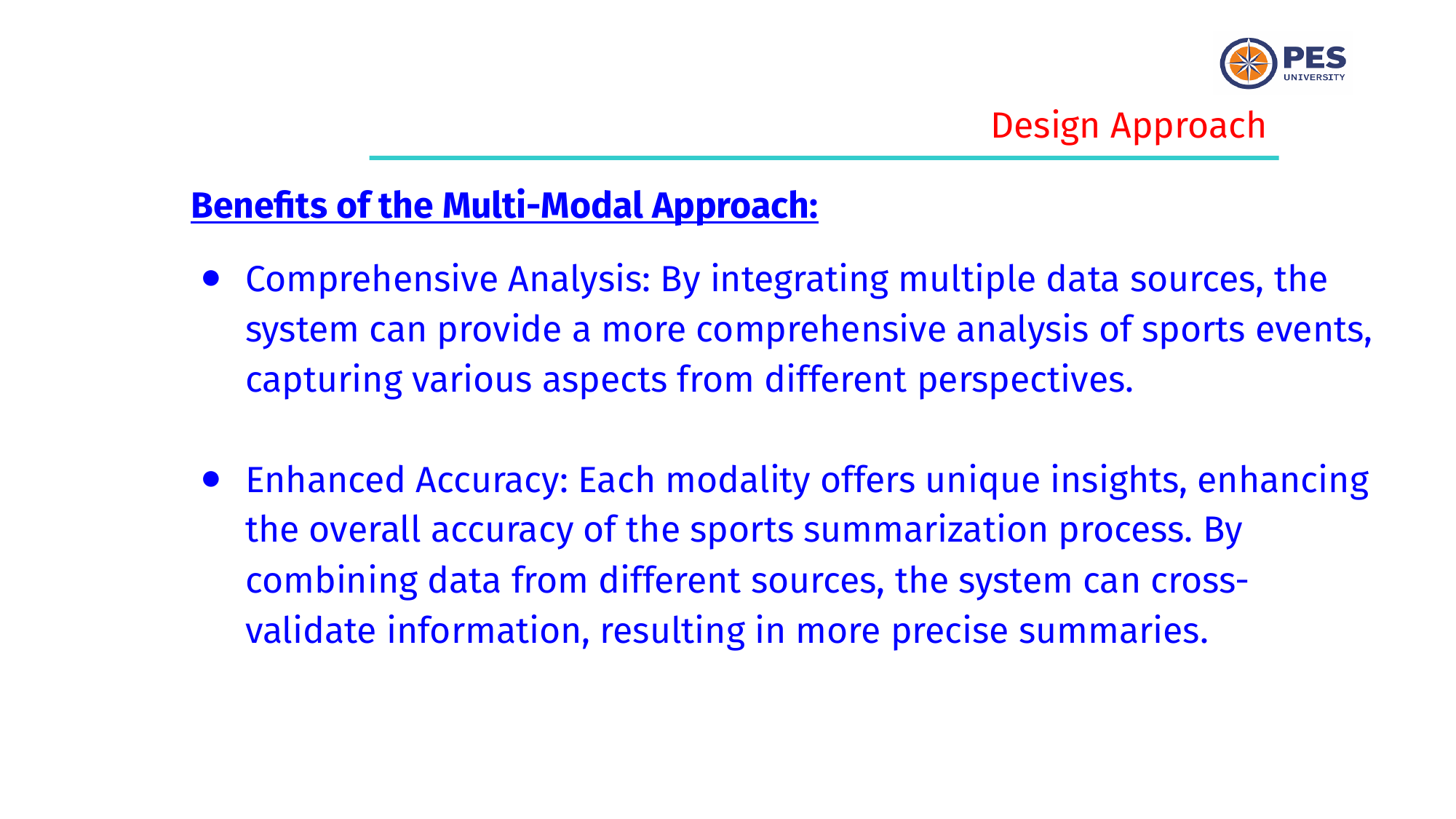

Design Approach

Benefits of the Multi-Modal Approach:
Comprehensive Analysis: By integrating multiple data sources, the system can provide a more comprehensive analysis of sports events, capturing various aspects from different perspectives.

Enhanced Accuracy: Each modality offers unique insights, enhancing the overall accuracy of the sports summarization process. By combining data from different sources, the system can cross-validate information, resulting in more precise summaries.